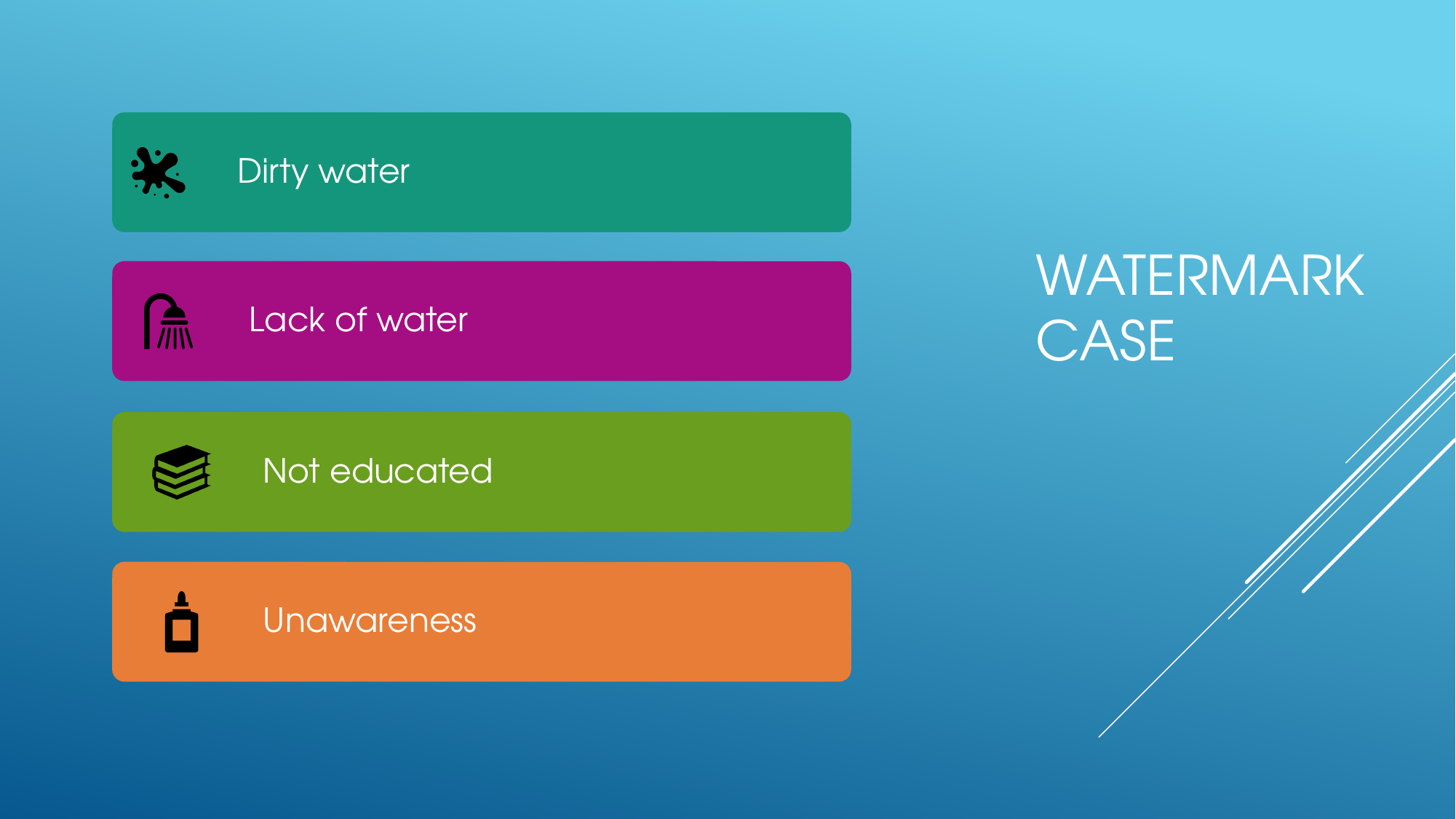

Lack of water
Dirty water
Not educated
Unawareness
# Watermark case